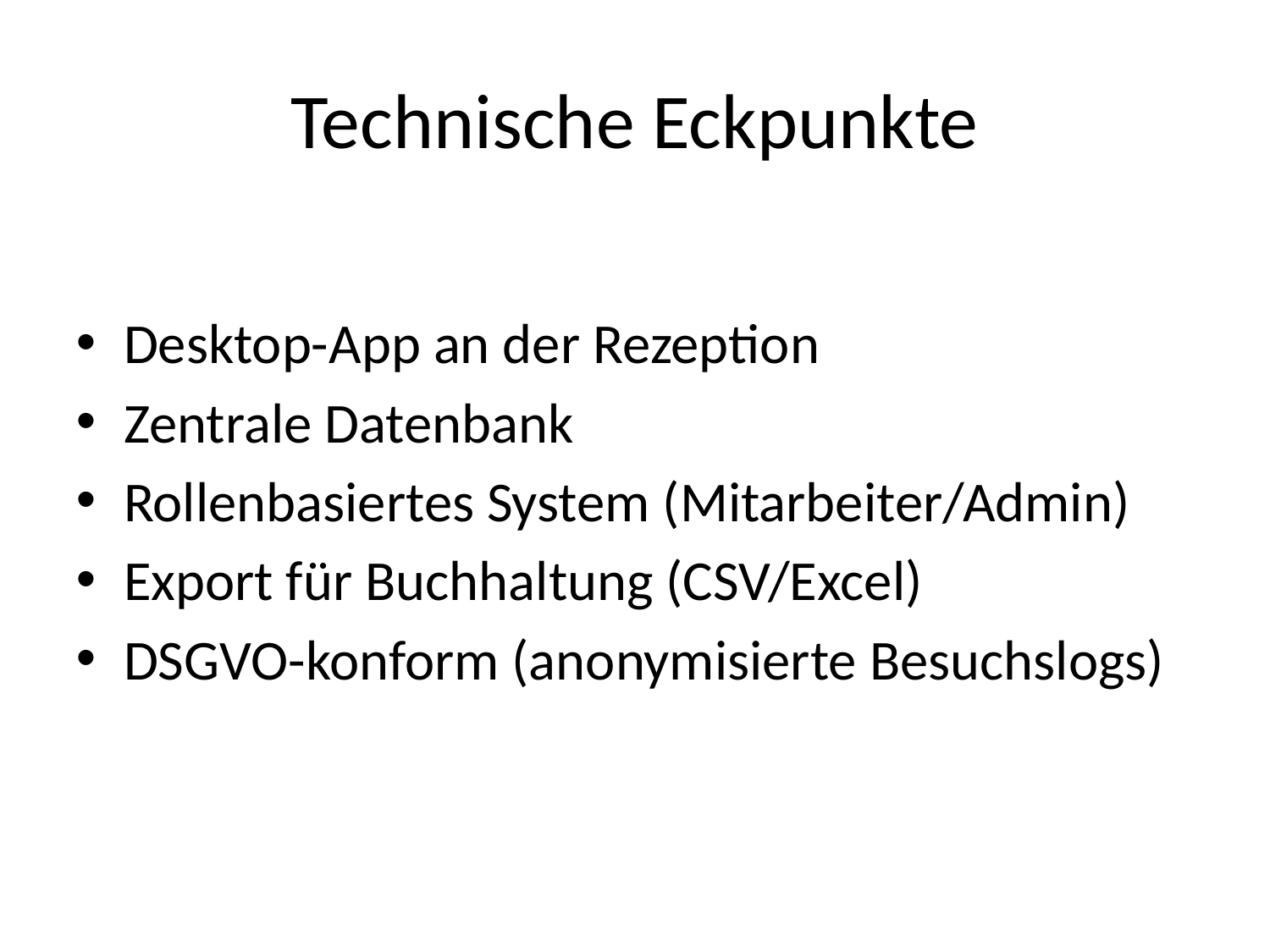

# Technische Eckpunkte

Desktop-App an der Rezeption
Zentrale Datenbank
Rollenbasiertes System (Mitarbeiter/Admin)
Export für Buchhaltung (CSV/Excel)
DSGVO-konform (anonymisierte Besuchslogs)